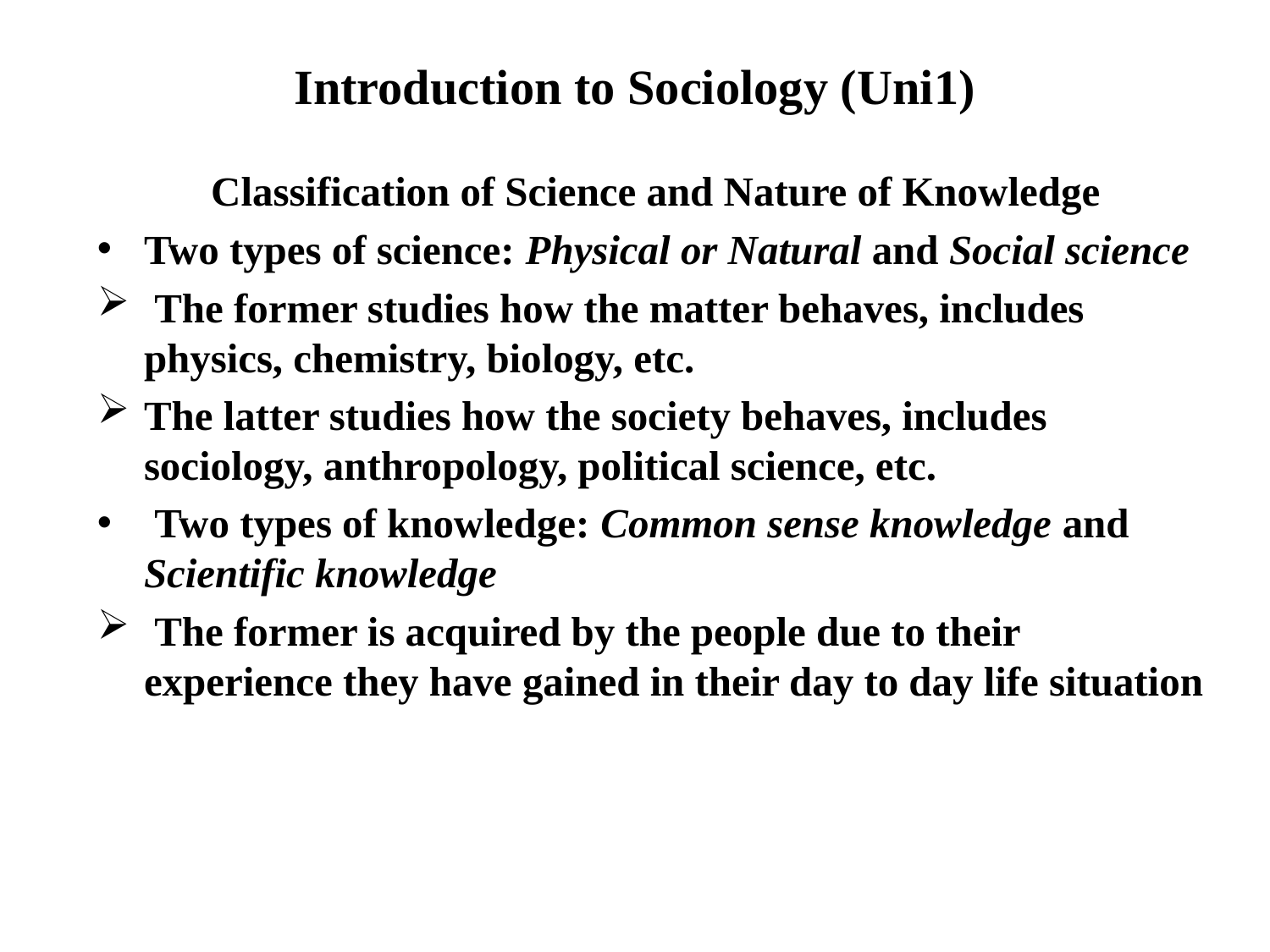

# Introduction to Sociology (Uni1)
Classification of Science and Nature of Knowledge
Two types of science: Physical or Natural and Social science
 The former studies how the matter behaves, includes physics, chemistry, biology, etc.
The latter studies how the society behaves, includes sociology, anthropology, political science, etc.
 Two types of knowledge: Common sense knowledge and Scientific knowledge
 The former is acquired by the people due to their experience they have gained in their day to day life situation